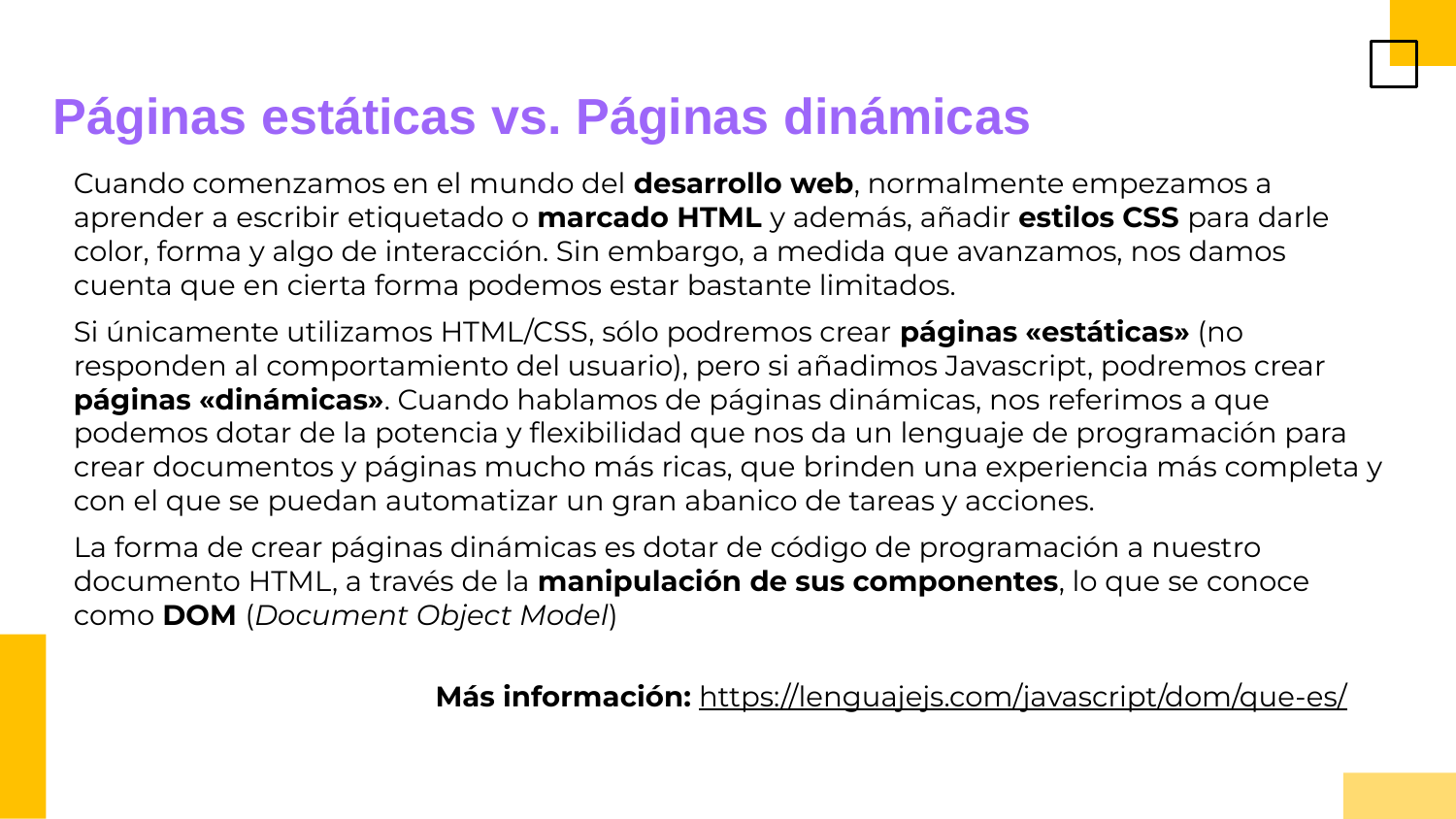

Páginas estáticas vs. Páginas dinámicas
Cuando comenzamos en el mundo del desarrollo web, normalmente empezamos a aprender a escribir etiquetado o marcado HTML y además, añadir estilos CSS para darle color, forma y algo de interacción. Sin embargo, a medida que avanzamos, nos damos cuenta que en cierta forma podemos estar bastante limitados.
Si únicamente utilizamos HTML/CSS, sólo podremos crear páginas «estáticas» (no responden al comportamiento del usuario), pero si añadimos Javascript, podremos crear páginas «dinámicas». Cuando hablamos de páginas dinámicas, nos referimos a que podemos dotar de la potencia y flexibilidad que nos da un lenguaje de programación para crear documentos y páginas mucho más ricas, que brinden una experiencia más completa y con el que se puedan automatizar un gran abanico de tareas y acciones.
La forma de crear páginas dinámicas es dotar de código de programación a nuestro documento HTML, a través de la manipulación de sus componentes, lo que se conoce como DOM (Document Object Model)
Más información: https://lenguajejs.com/javascript/dom/que-es/